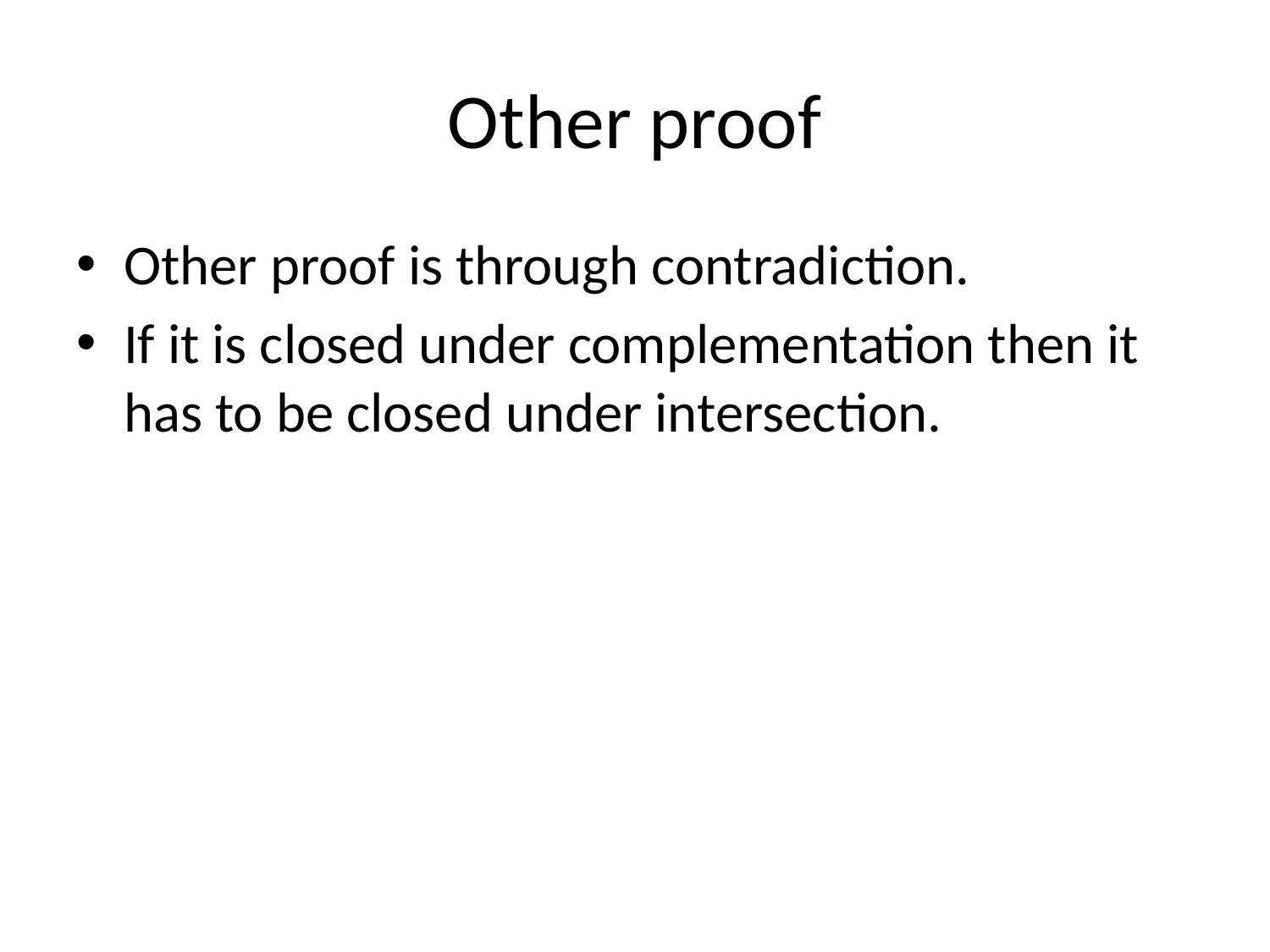

# Other proof
Other proof is through contradiction.
If it is closed under complementation then it has to be closed under intersection.